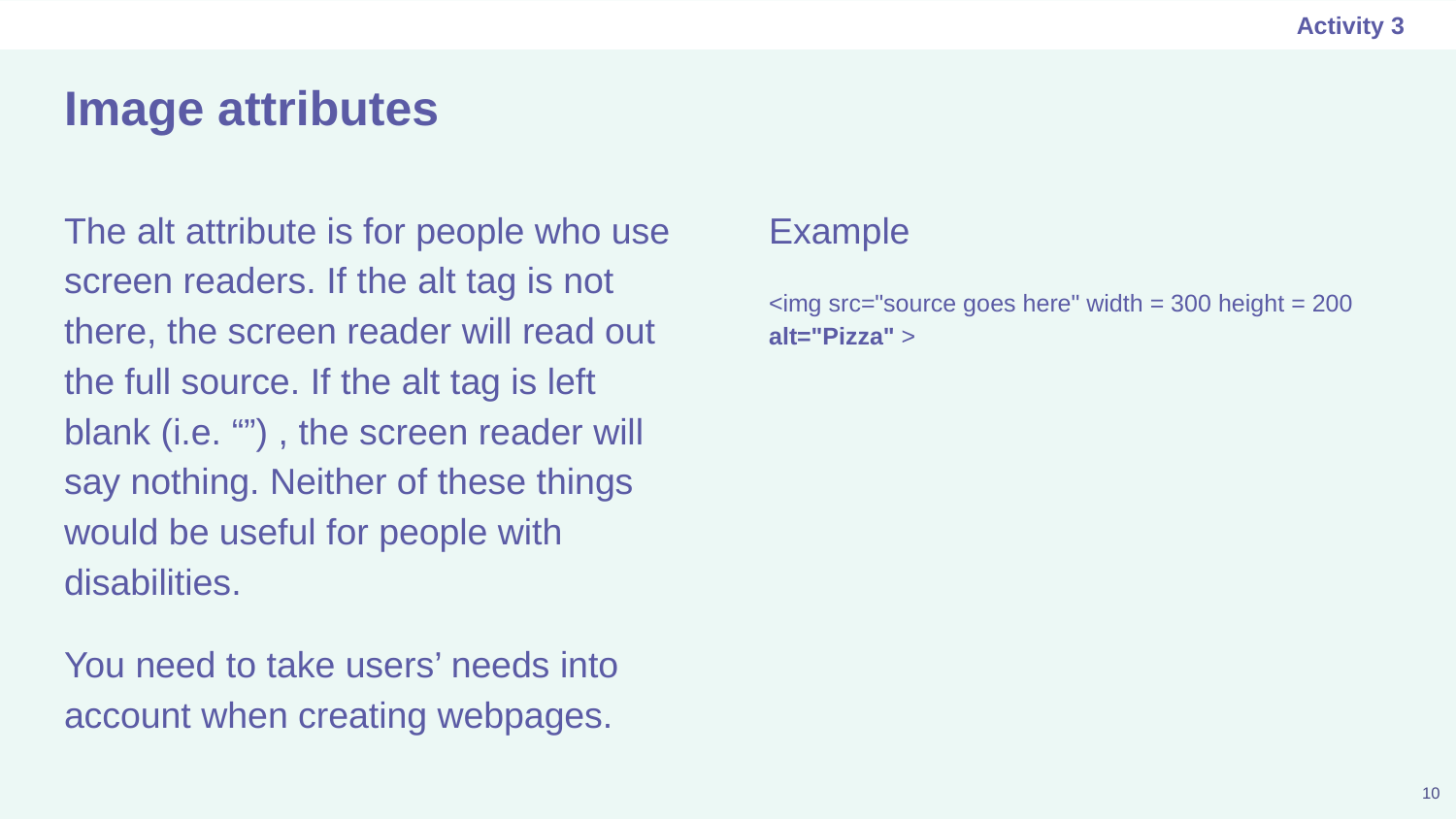

Activity 3
# Image attributes
Example
<img src="source goes here" width = 300 height = 200 alt="Pizza" >

The alt attribute is for people who use screen readers. If the alt tag is not there, the screen reader will read out the full source. If the alt tag is left blank (i.e. “”) , the screen reader will say nothing. Neither of these things would be useful for people with disabilities.
You need to take users’ needs into account when creating webpages.
10